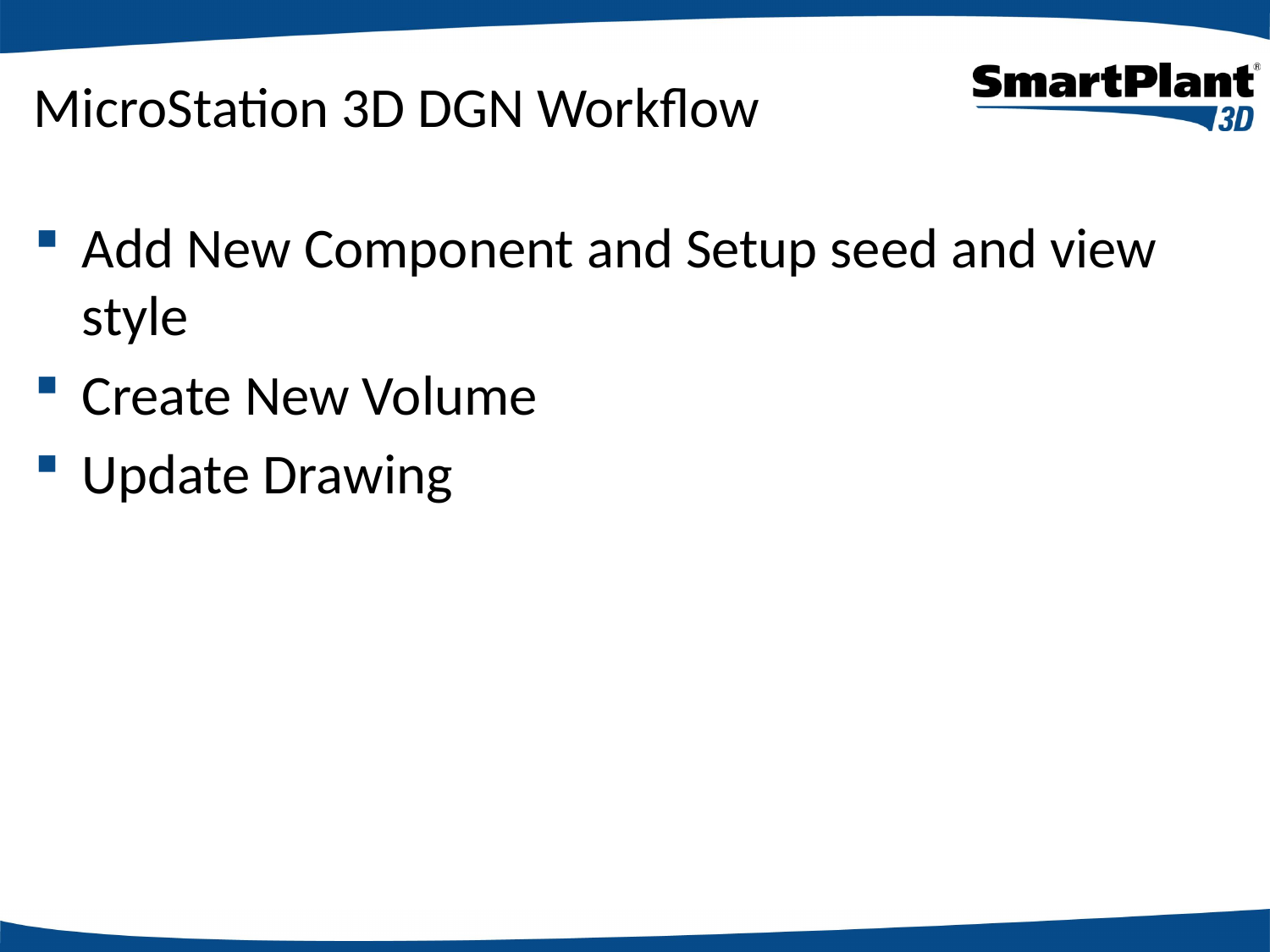

# MicroStation 3D DGN Workflow
Add New Component and Setup seed and view style
Create New Volume
Update Drawing